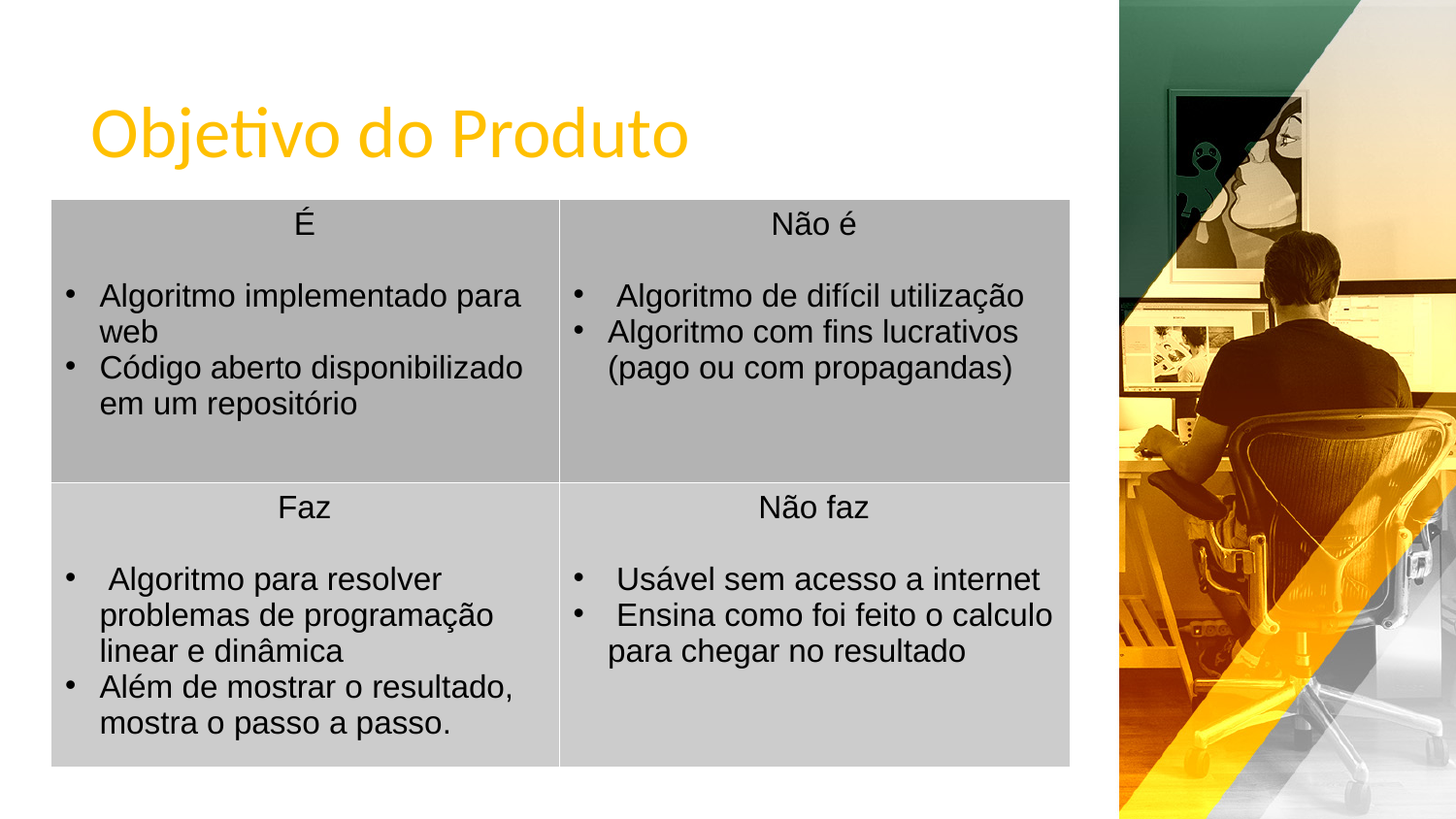

Objetivo do Produto
| É Algoritmo implementado para web Código aberto disponibilizado em um repositório | Não é Algoritmo de difícil utilização Algoritmo com fins lucrativos (pago ou com propagandas) |
| --- | --- |
| Faz Algoritmo para resolver problemas de programação linear e dinâmica Além de mostrar o resultado, mostra o passo a passo. | Não faz Usável sem acesso a internet Ensina como foi feito o calculo para chegar no resultado |